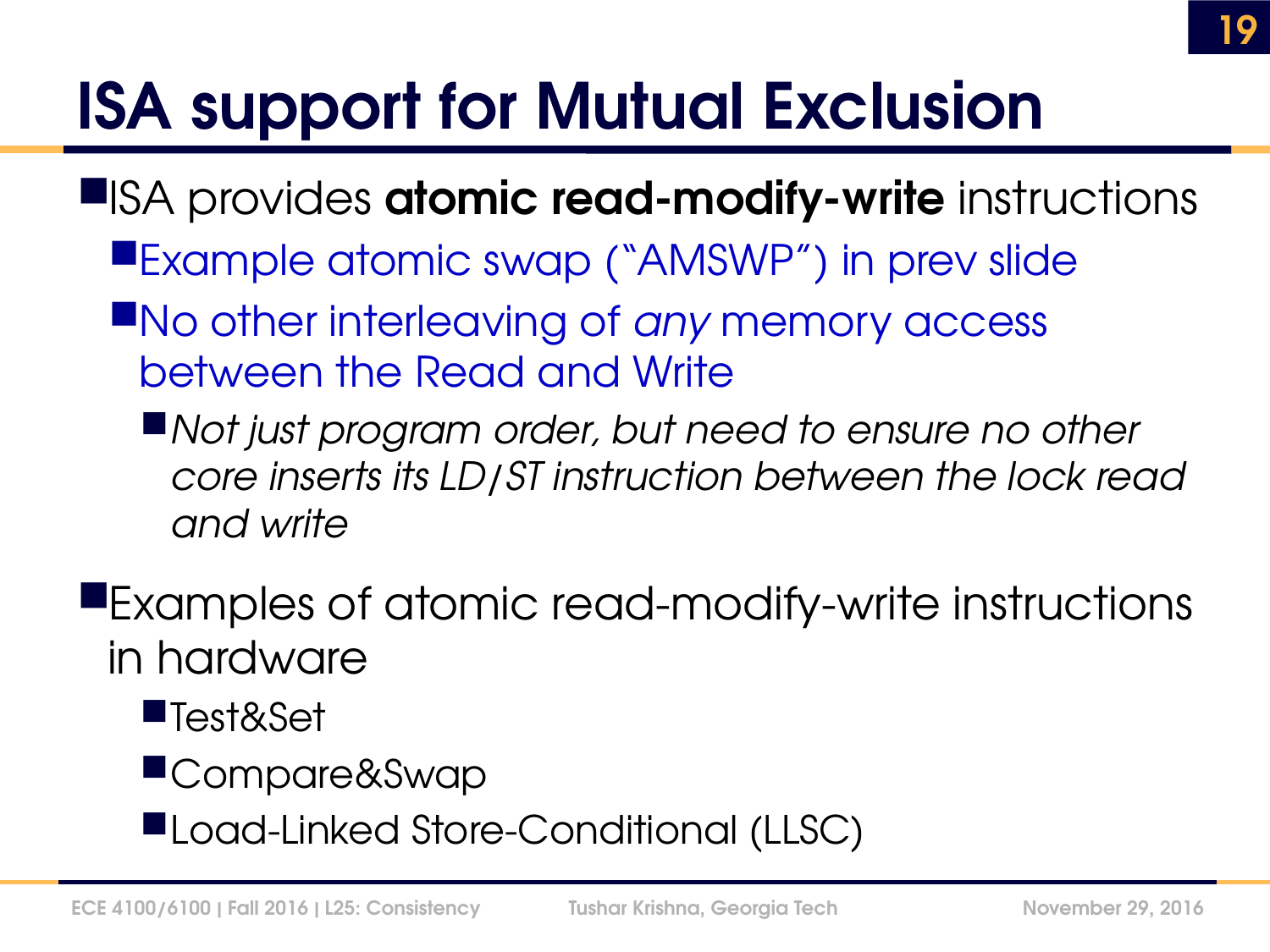

19
# ISA support for Mutual Exclusion
ISA provides atomic read-modify-write instructions
Example atomic swap (“AMSWP”) in prev slide
No other interleaving of any memory access between the Read and Write
Not just program order, but need to ensure no other core inserts its LD/ST instruction between the lock read and write
Examples of atomic read-modify-write instructions in hardware
Test&Set
Compare&Swap
Load-Linked Store-Conditional (LLSC)

ECE 4100/6100 | Fall 2016 | L25: Consistency                Tushar Krishna, Georgia Tech
November 29, 2016